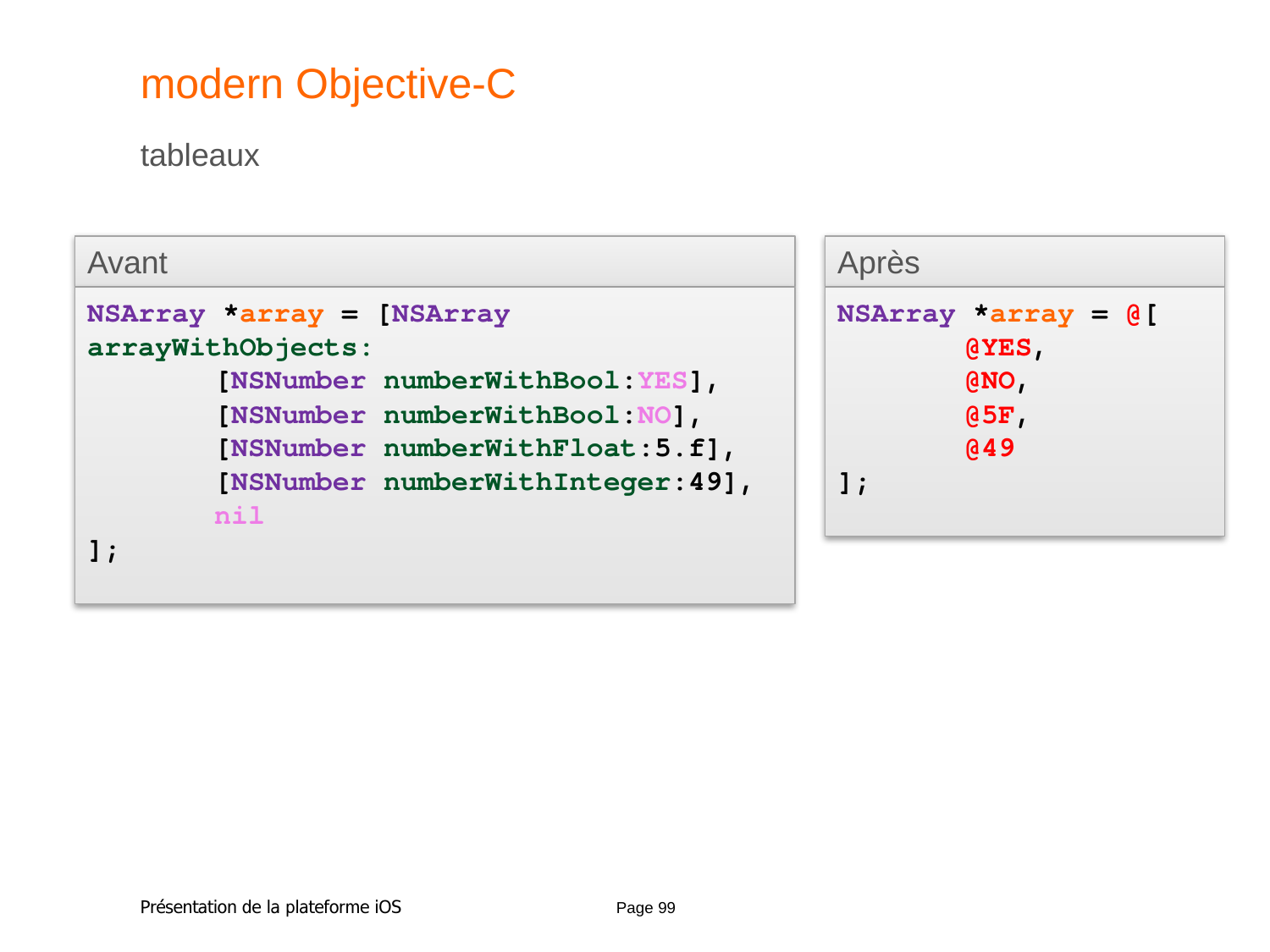

# modern Objective-C
tableaux
Après
NSArray *array = @[
	@YES,
	@NO,
	@5F,
	@49
];

Avant
NSArray *array = [NSArray arrayWithObjects:
	[NSNumber numberWithBool:YES],
	[NSNumber numberWithBool:NO],
	[NSNumber numberWithFloat:5.f],
	[NSNumber numberWithInteger:49],
	nil
];

Présentation de la plateforme iOS